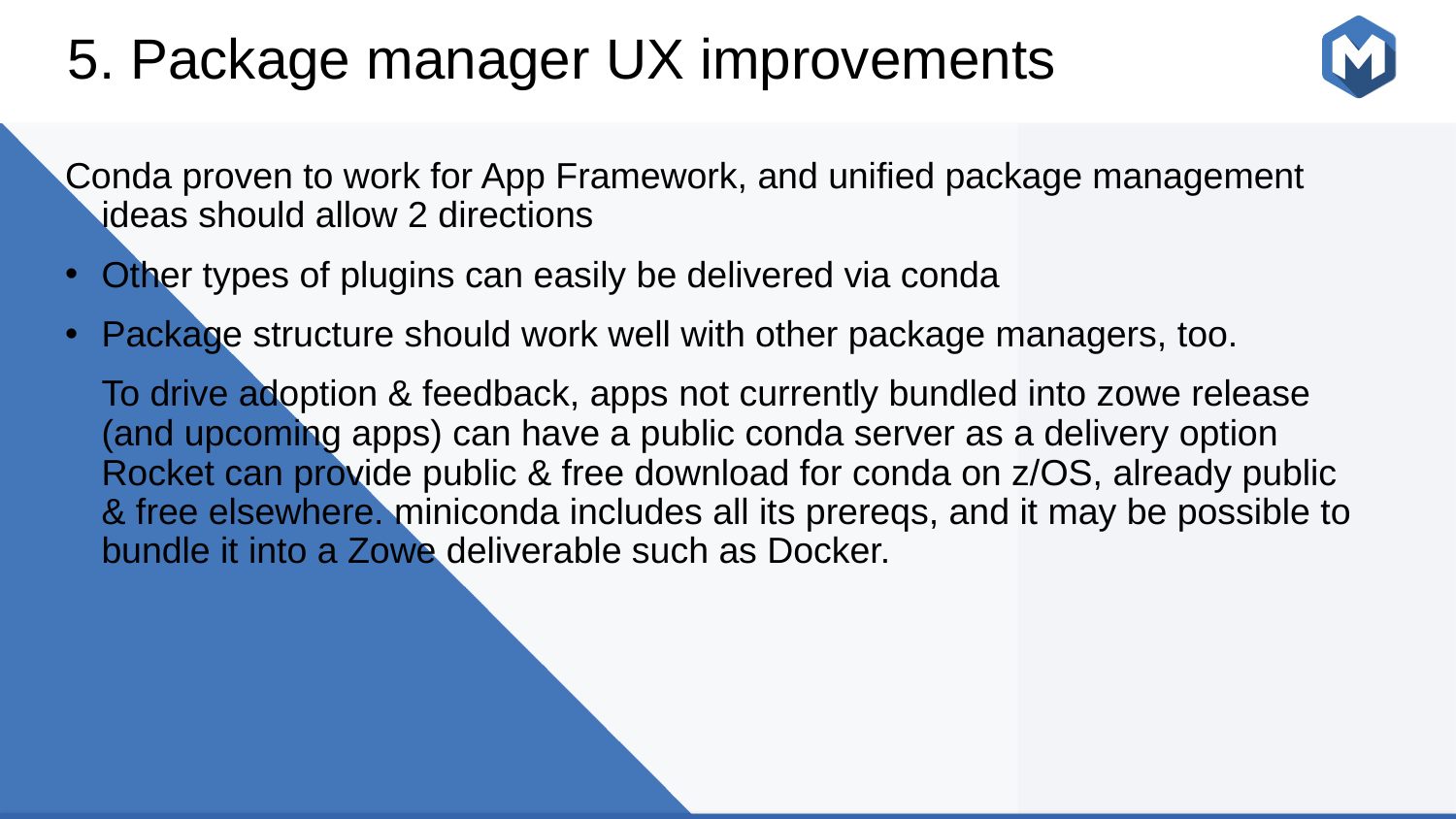

# 5. Package manager UX improvements
Conda proven to work for App Framework, and unified package management ideas should allow 2 directions
Other types of plugins can easily be delivered via conda
Package structure should work well with other package managers, too.
To drive adoption & feedback, apps not currently bundled into zowe release (and upcoming apps) can have a public conda server as a delivery option Rocket can provide public & free download for conda on z/OS, already public & free elsewhere. miniconda includes all its prereqs, and it may be possible to bundle it into a Zowe deliverable such as Docker.